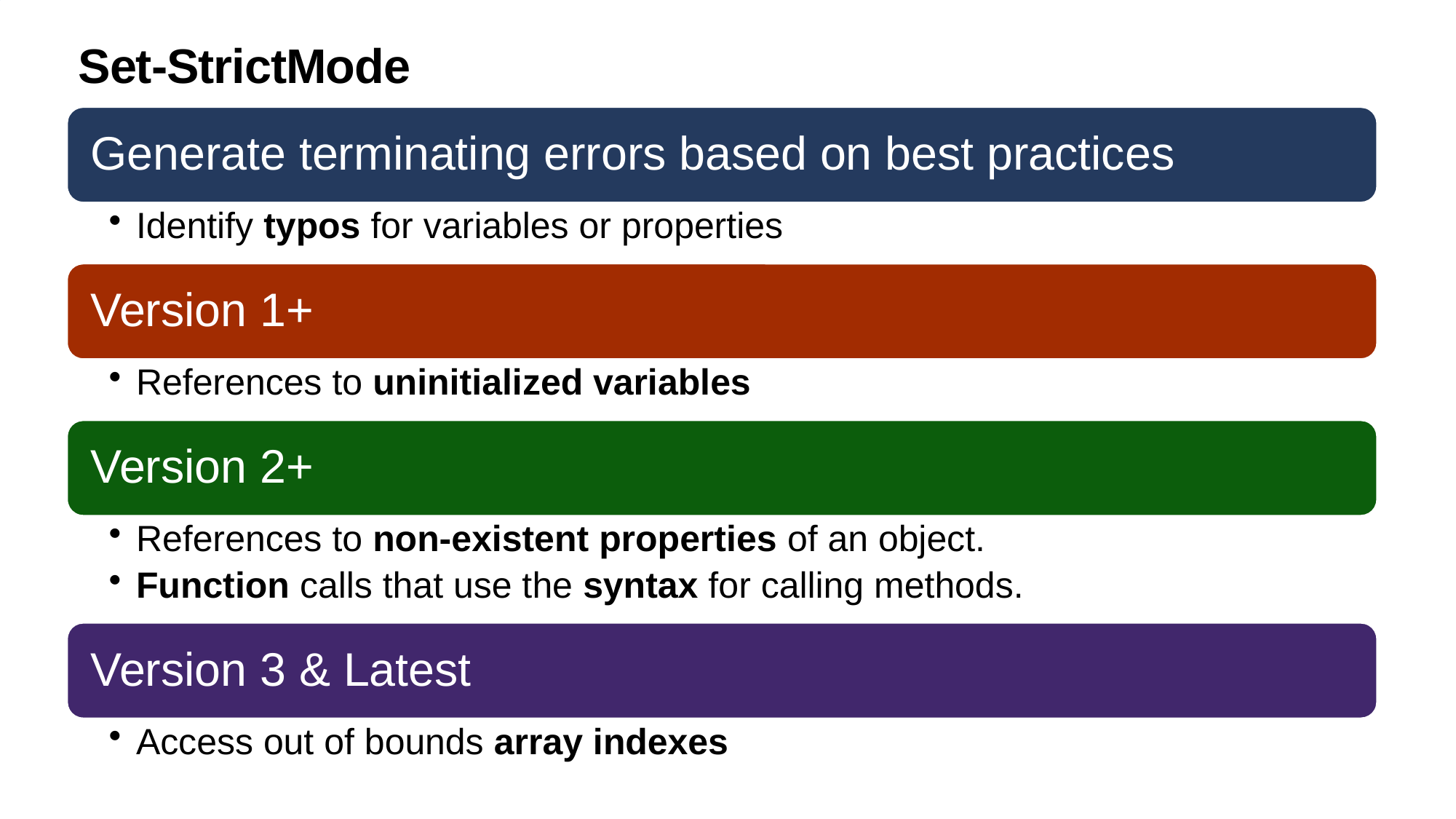

# Set-StrictMode
Generate terminating errors based on best practices
Identify typos for variables or properties
Version 1+
References to uninitialized variables
Version 2+
References to non-existent properties of an object.
Function calls that use the syntax for calling methods.
Version 3 & Latest
Access out of bounds array indexes